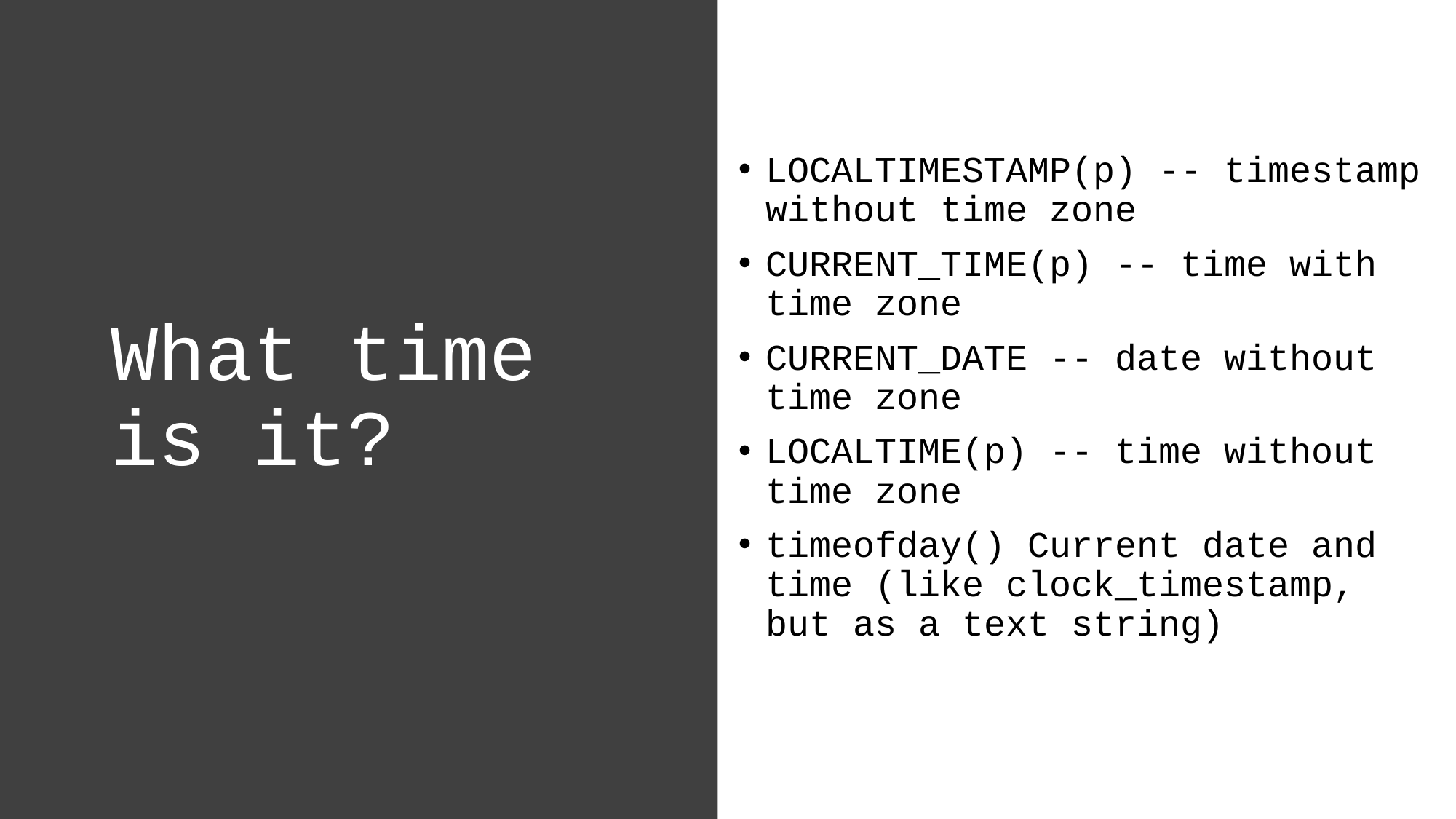

# What time is it?
LOCALTIMESTAMP(p) -- timestamp without time zone
CURRENT_TIME(p) -- time with time zone
CURRENT_DATE -- date without time zone
LOCALTIME(p) -- time without time zone
timeofday() Current date and time (like clock_timestamp, but as a text string)